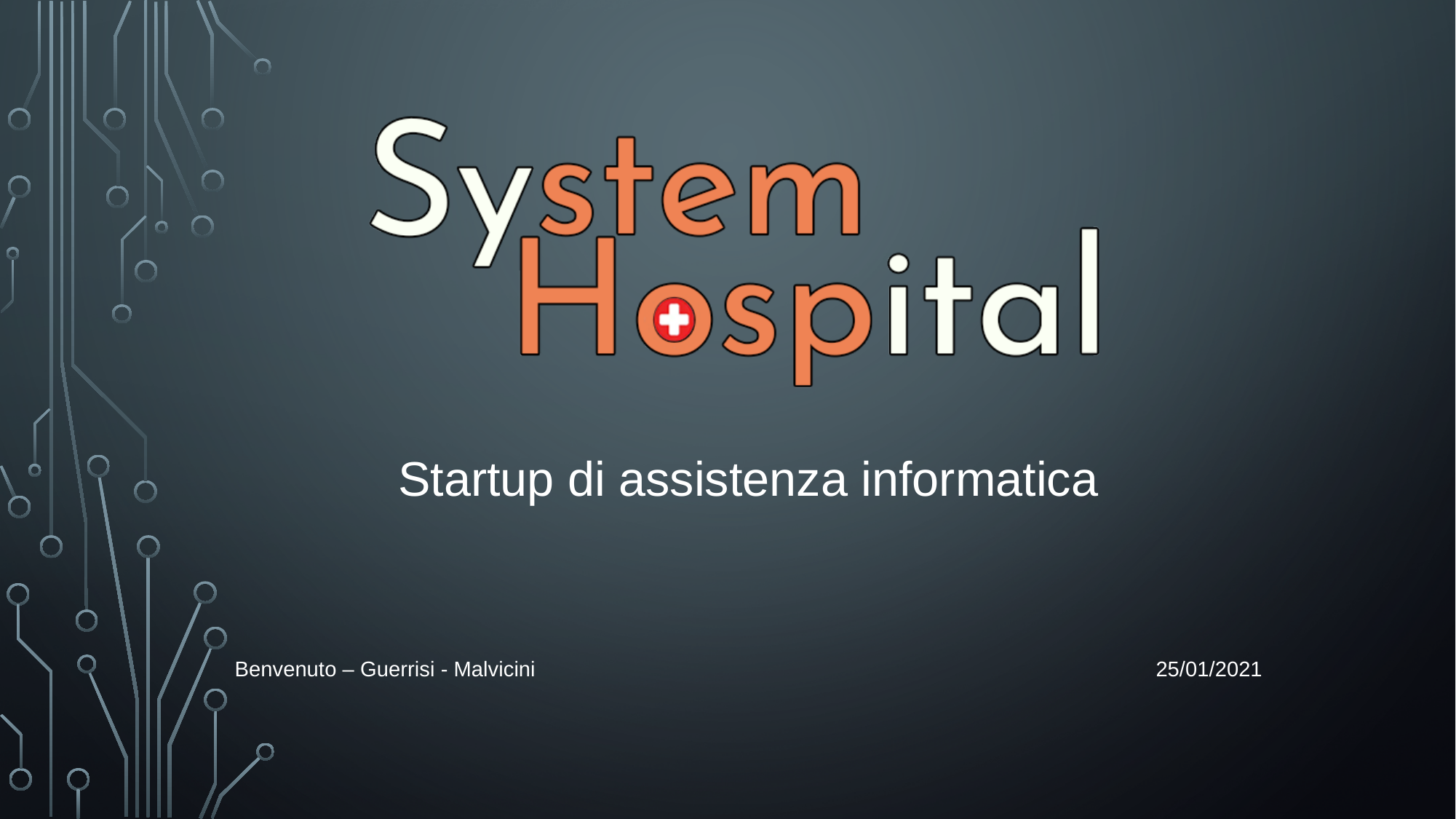

Startup di assistenza informatica
Benvenuto – Guerrisi - Malvicini
25/01/2021